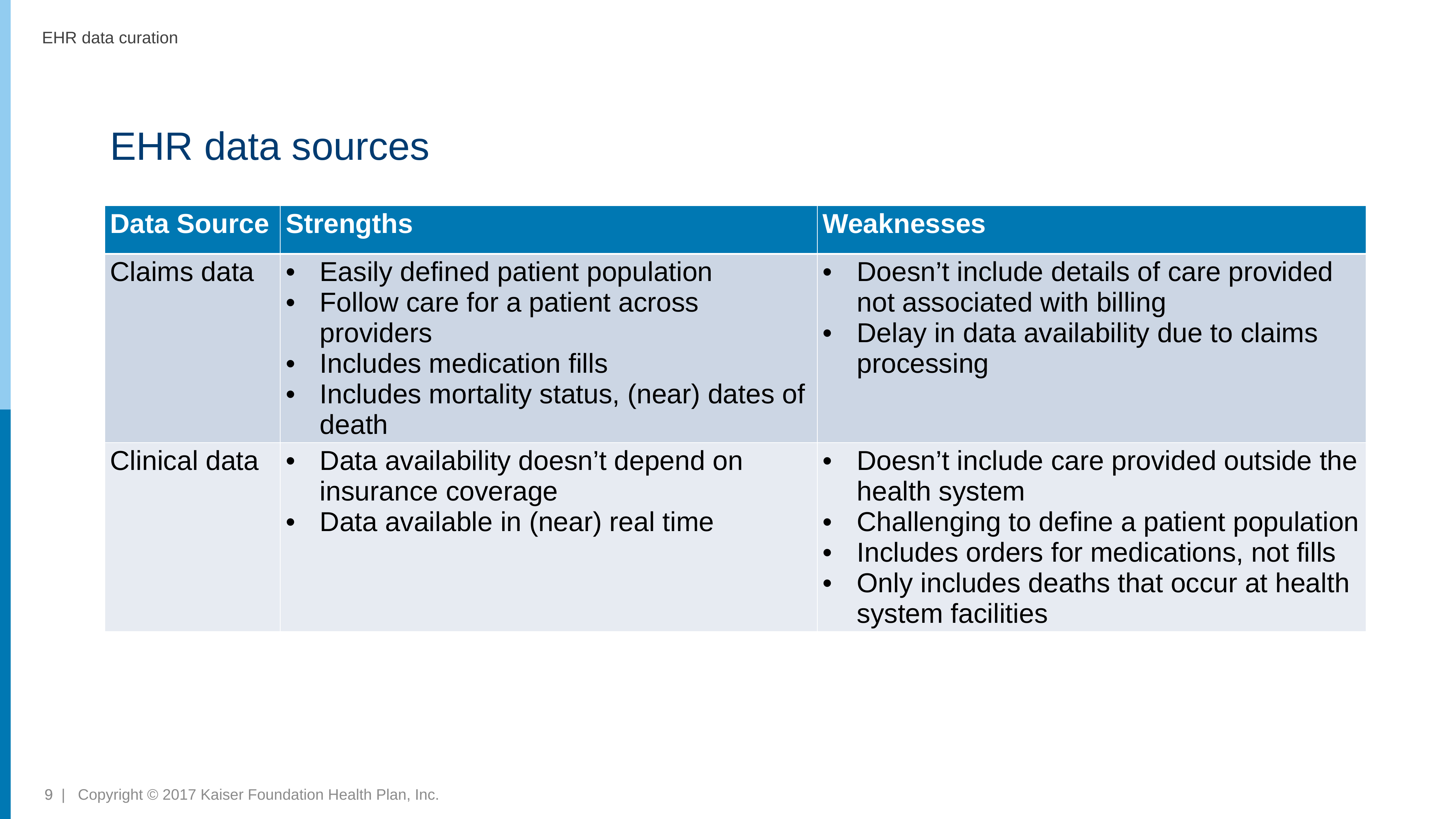

EHR data curation

# EHR data sources
| Data Source | Strengths | Weaknesses |
| --- | --- | --- |
| Claims data | Easily defined patient population Follow care for a patient across providers Includes medication fills Includes mortality status, (near) dates of death | Doesn’t include details of care provided not associated with billing Delay in data availability due to claims processing |
| Clinical data | Data availability doesn’t depend on insurance coverage Data available in (near) real time | Doesn’t include care provided outside the health system Challenging to define a patient population Includes orders for medications, not fills Only includes deaths that occur at health system facilities |
9